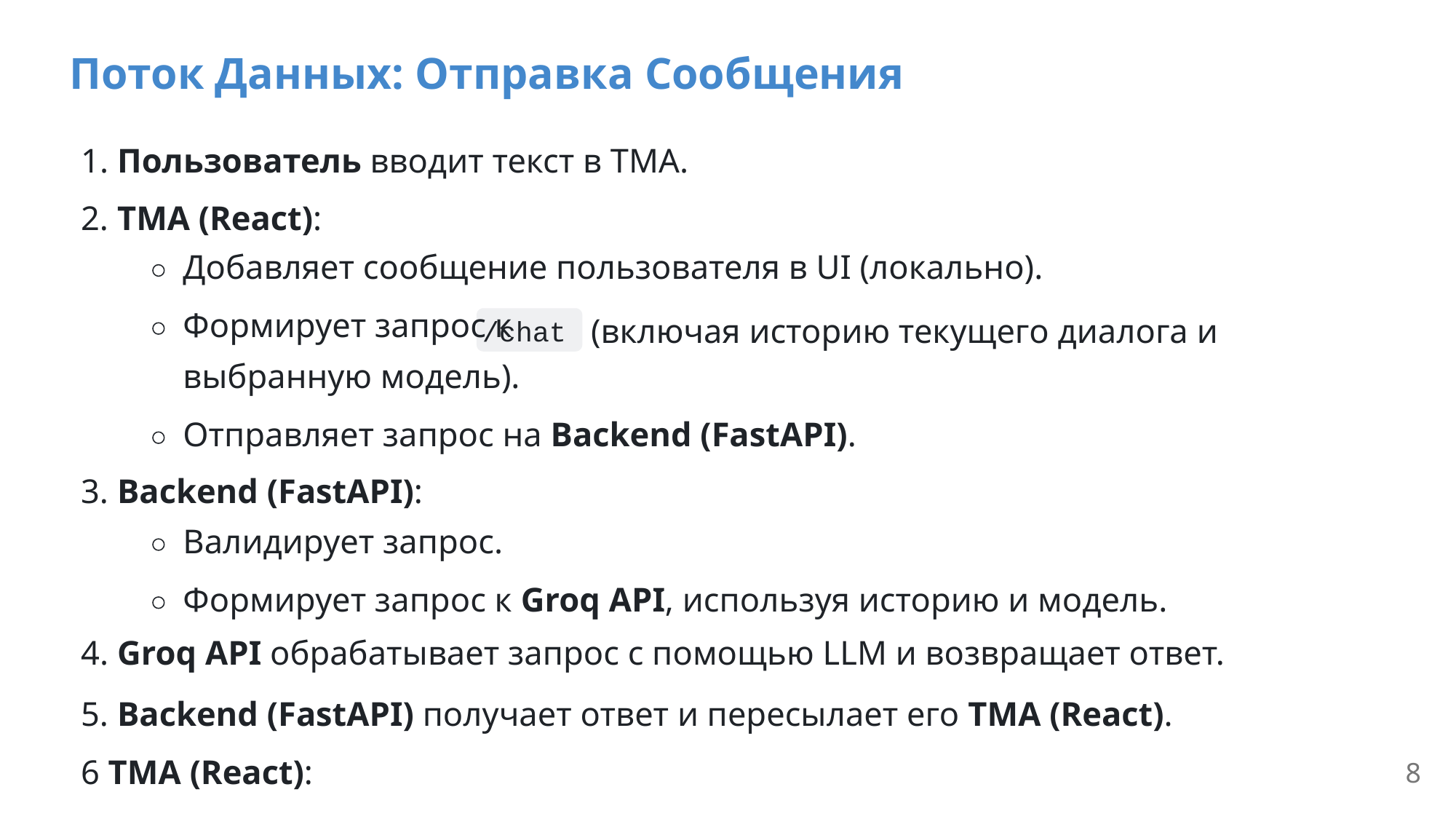

Поток Данных: Отправка Сообщения
1. Пользователь вводит текст в TMA.
2. TMA (React):
Добавляет сообщение пользователя в UI (локально).

Формирует запрос к

 (включая историю текущего диалога и
/chat

выбранную модель).
Отправляет запрос на Backend (FastAPI).

3. Backend (FastAPI):
Валидирует запрос.

Формирует запрос к Groq API, используя историю и модель.

4. Groq API обрабатывает запрос с помощью LLM и возвращает ответ.
5. Backend (FastAPI) получает ответ и пересылает его TMA (React).
6 TMA (React):
8